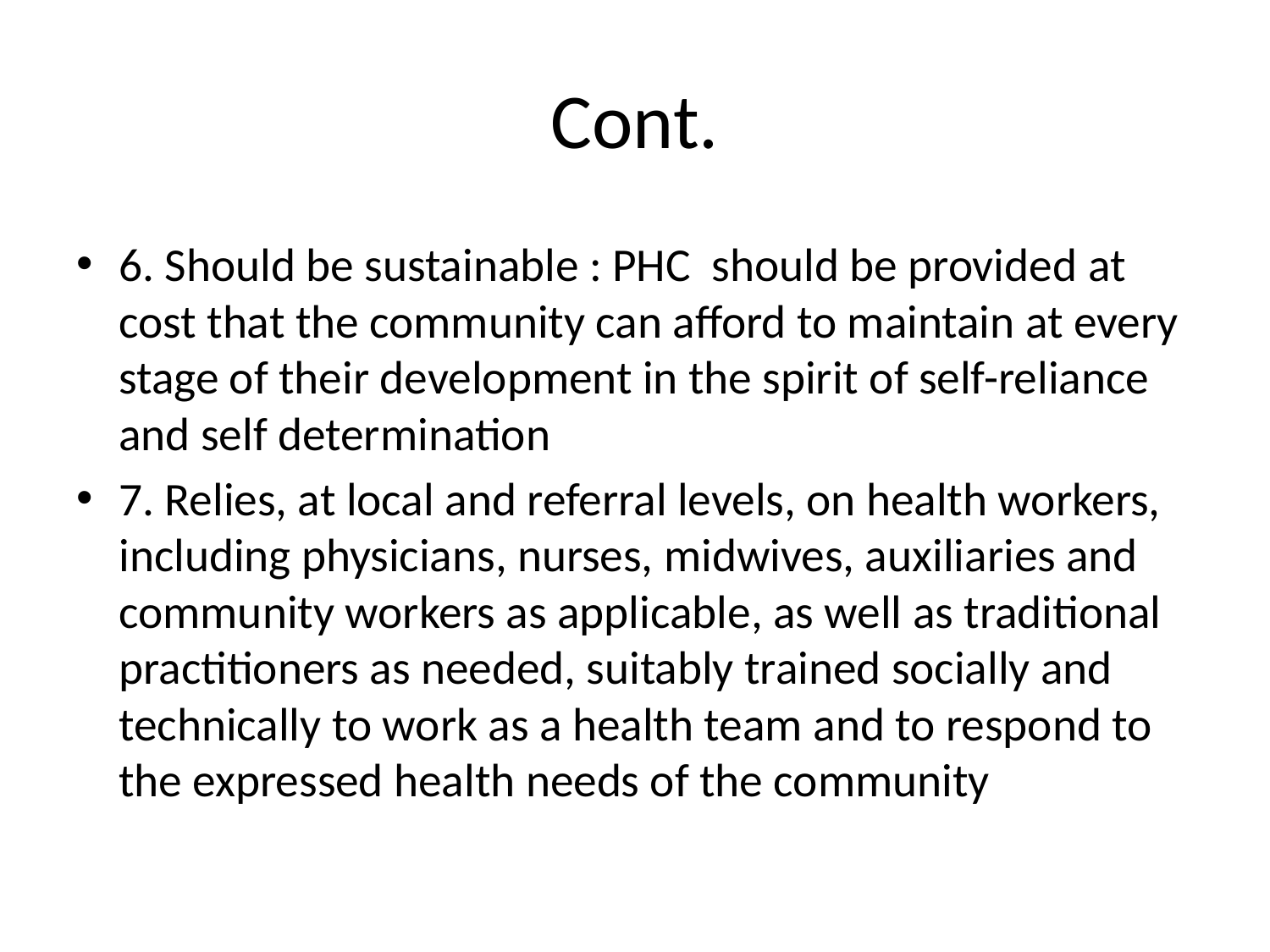

# Cont.
6. Should be sustainable : PHC  should be provided at cost that the community can afford to maintain at every stage of their development in the spirit of self-reliance and self determination
7. Relies, at local and referral levels, on health workers, including physicians, nurses, midwives, auxiliaries and community workers as applicable, as well as traditional practitioners as needed, suitably trained socially and technically to work as a health team and to respond to the expressed health needs of the community